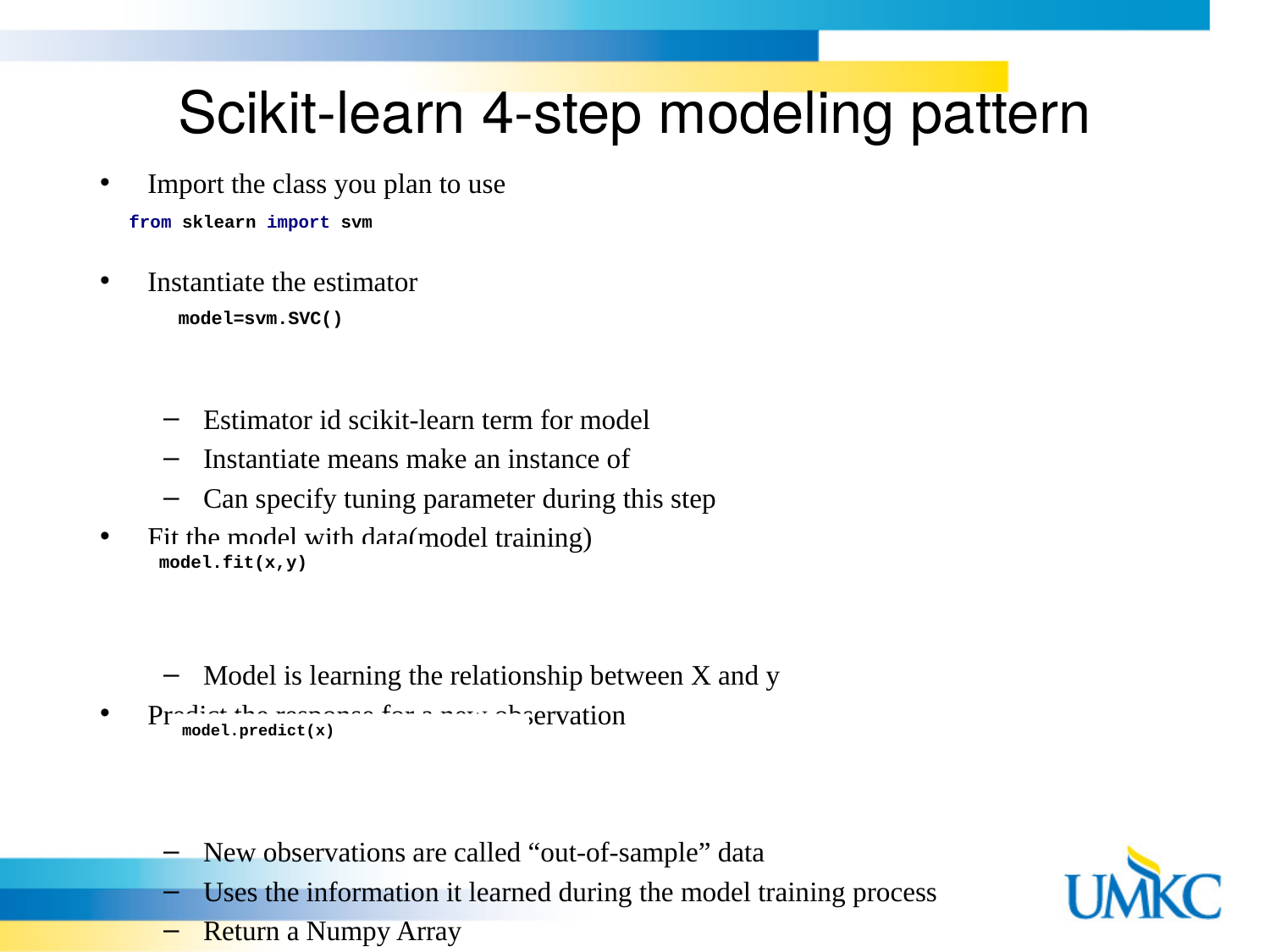

# Scikit-learn 4-step modeling pattern
Import the class you plan to use

Instantiate the estimator

Estimator id scikit-learn term for model
Instantiate means make an instance of
Can specify tuning parameter during this step
Fit the model with data(model training)

Model is learning the relationship between X and y
Predict the response for a new observation

New observations are called “out-of-sample” data
Uses the information it learned during the model training process
Return a Numpy Array
ICE with another parameter model tuning

Import the class you plan to use
from sklearn import svm
model=svm.SVC()
model.fit(x,y)
model.predict(x)